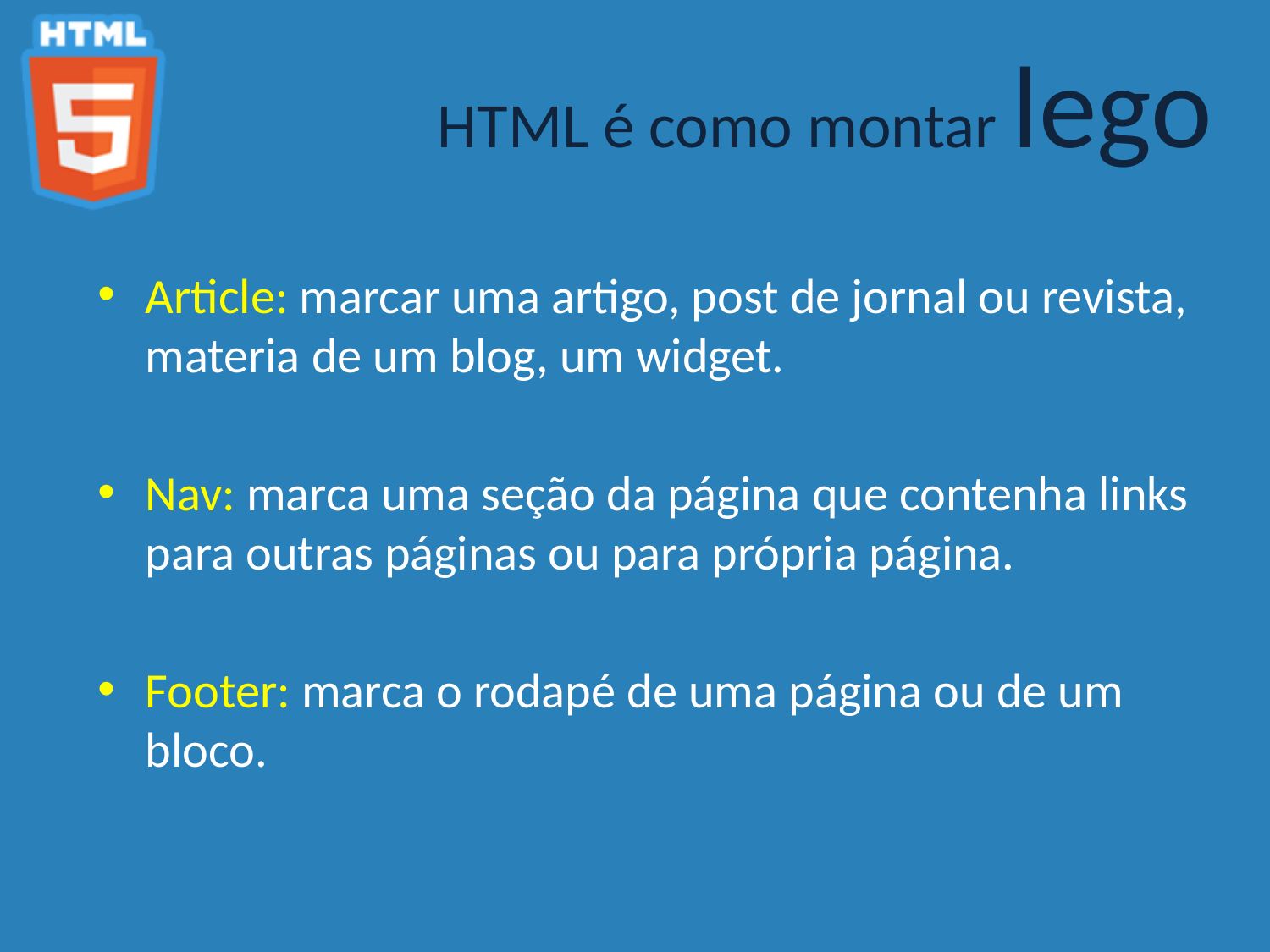

HTML é como montar lego

Article: marcar uma artigo, post de jornal ou revista, materia de um blog, um widget.

Nav: marca uma seção da página que contenha links para outras páginas ou para própria página.

Footer: marca o rodapé de uma página ou de um bloco.